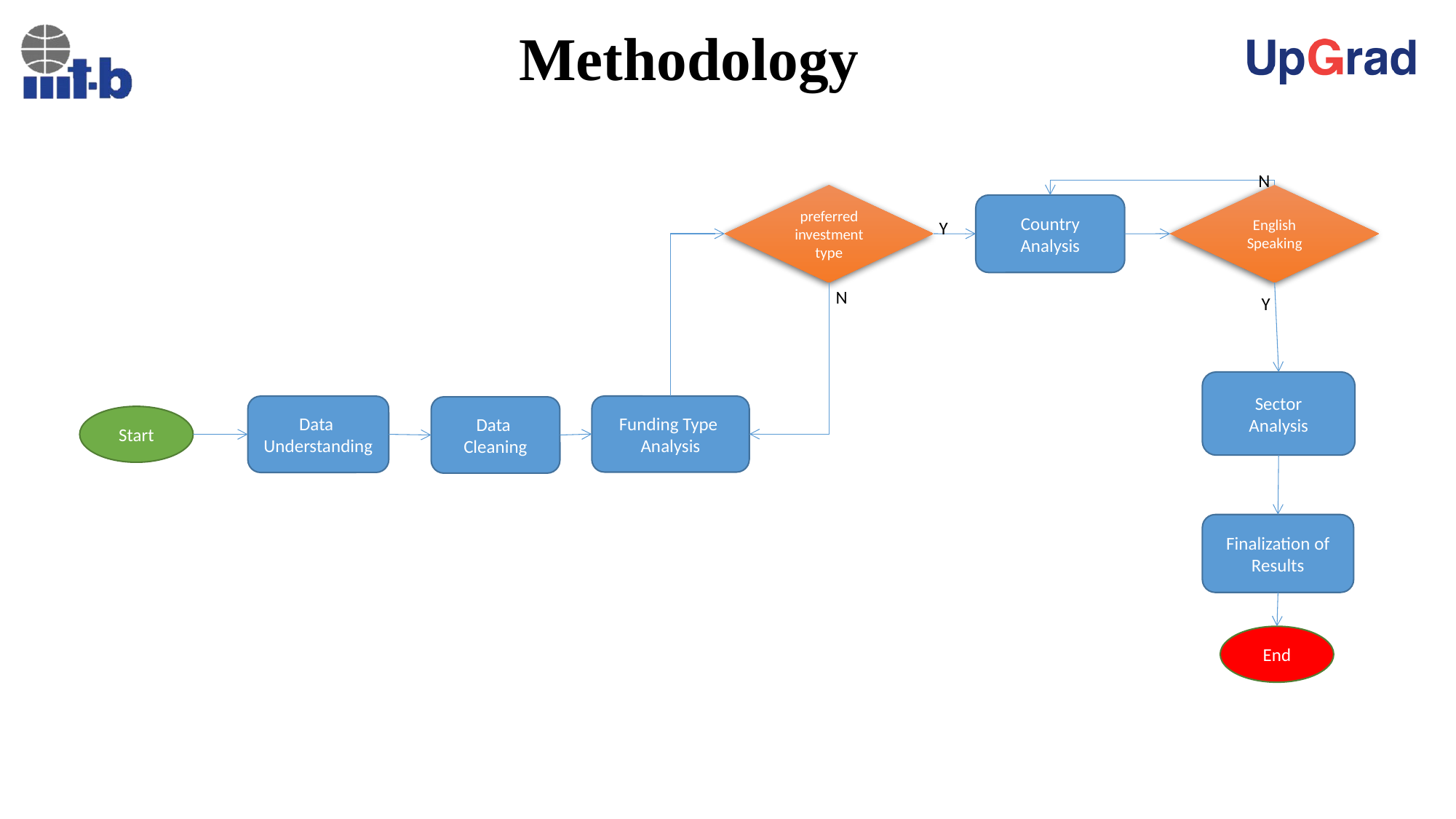

# Methodology
N
English Speaking
preferred investment type
Country
Analysis
Y
N
Y
Sector
Analysis
Funding Type
Analysis
Data
Understanding
Data
Cleaning
Start
Finalization of
Results
End